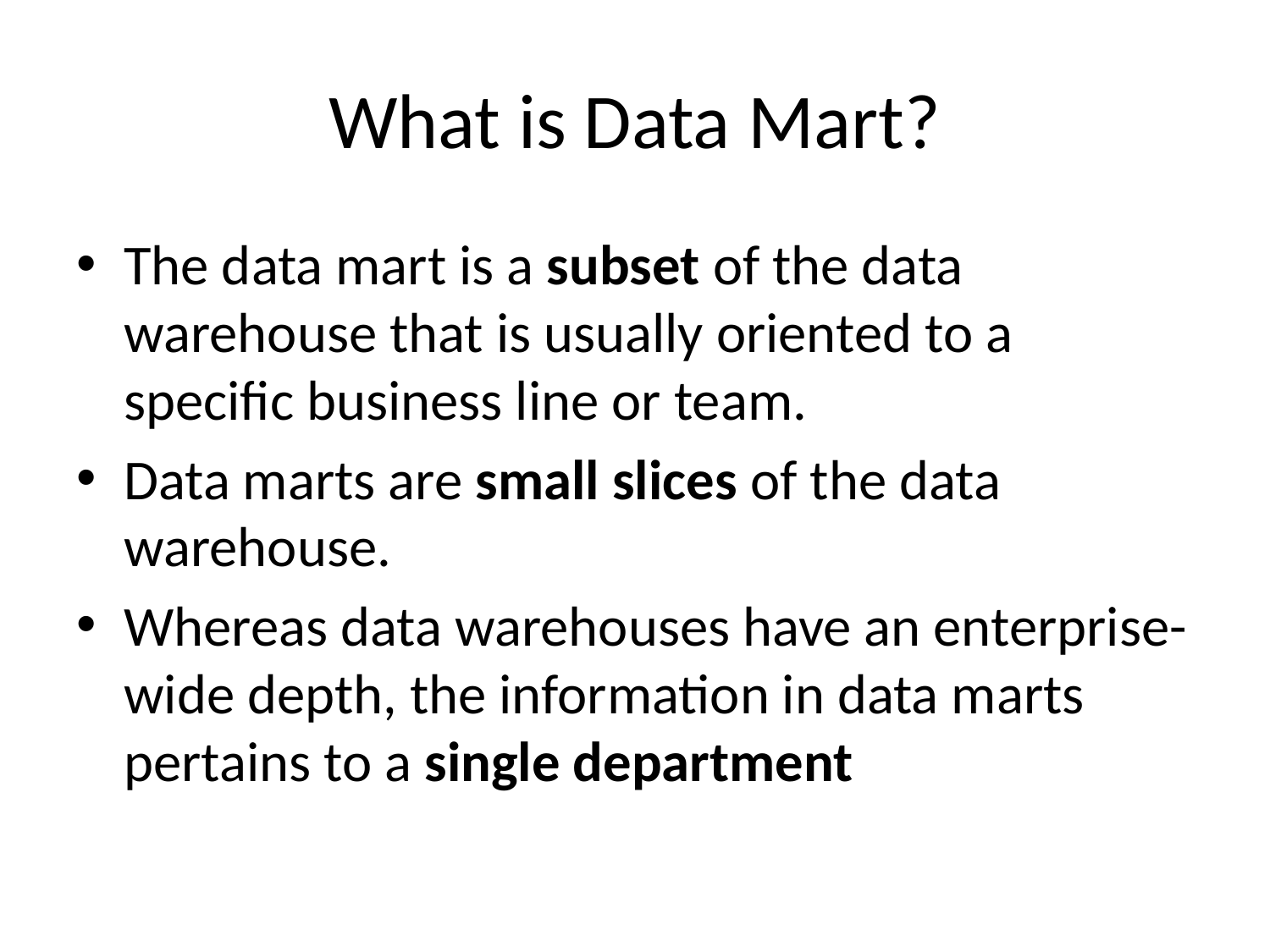

# What is Data Mart?
The data mart is a subset of the data warehouse that is usually oriented to a specific business line or team.
Data marts are small slices of the data warehouse.
Whereas data warehouses have an enterprise-wide depth, the information in data marts pertains to a single department